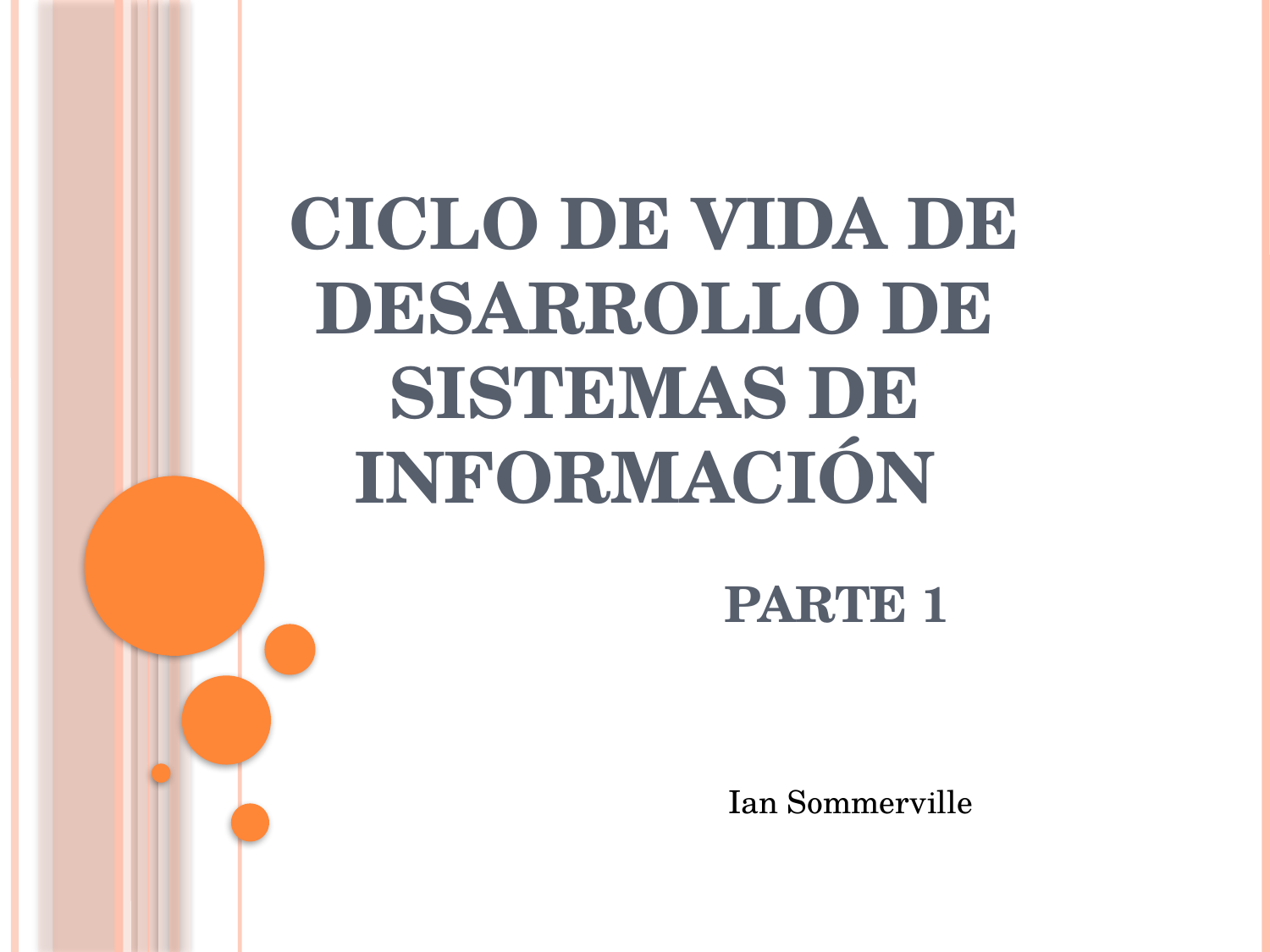

# CICLO DE VIDA DE DESARROLLO DE SISTEMAS DE INFORMACIÓN Parte 1
Ian Sommerville